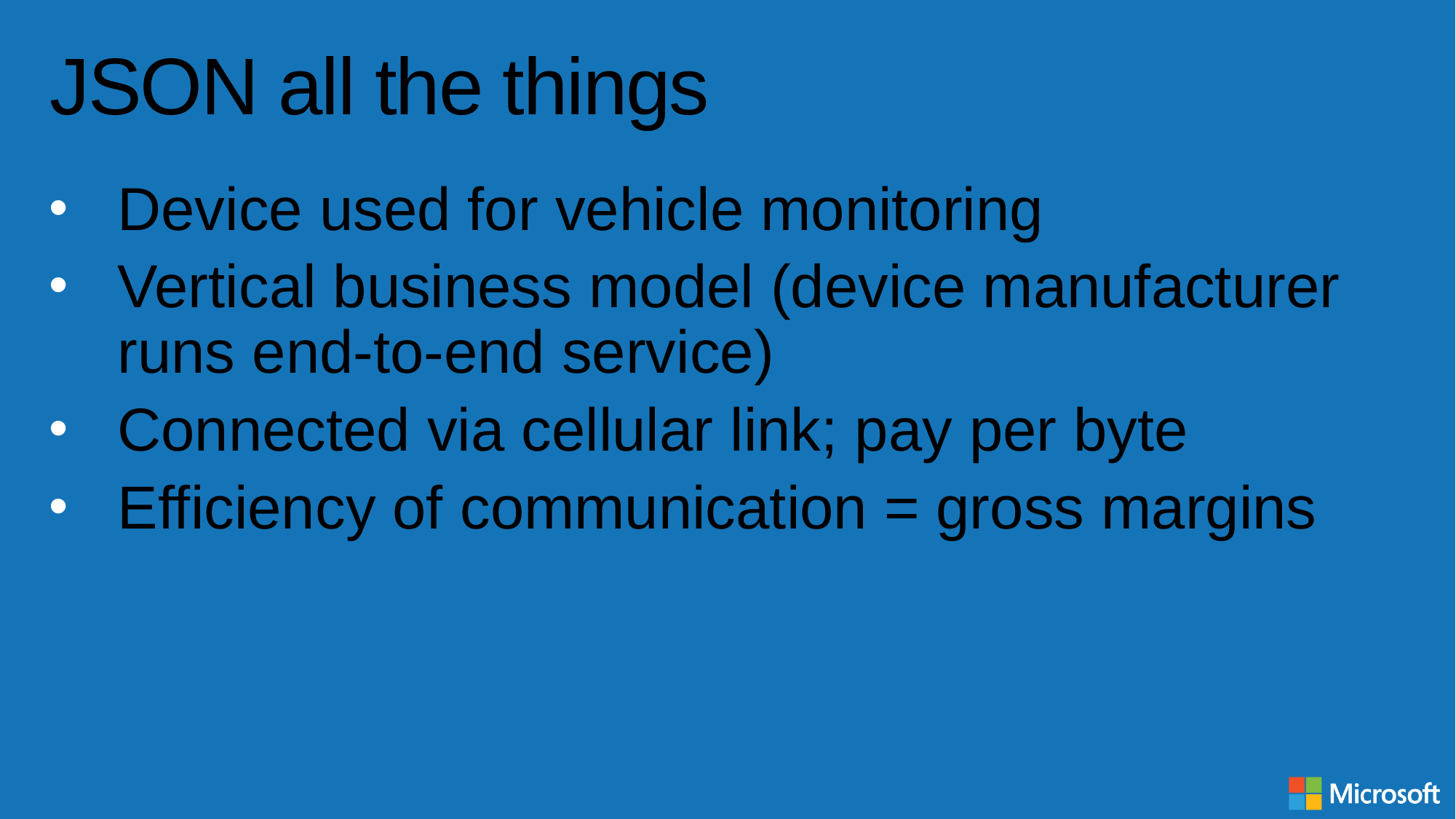

# JSON all the things
Device used for vehicle monitoring
Vertical business model (device manufacturer runs end-to-end service)
Connected via cellular link; pay per byte
Efficiency of communication = gross margins